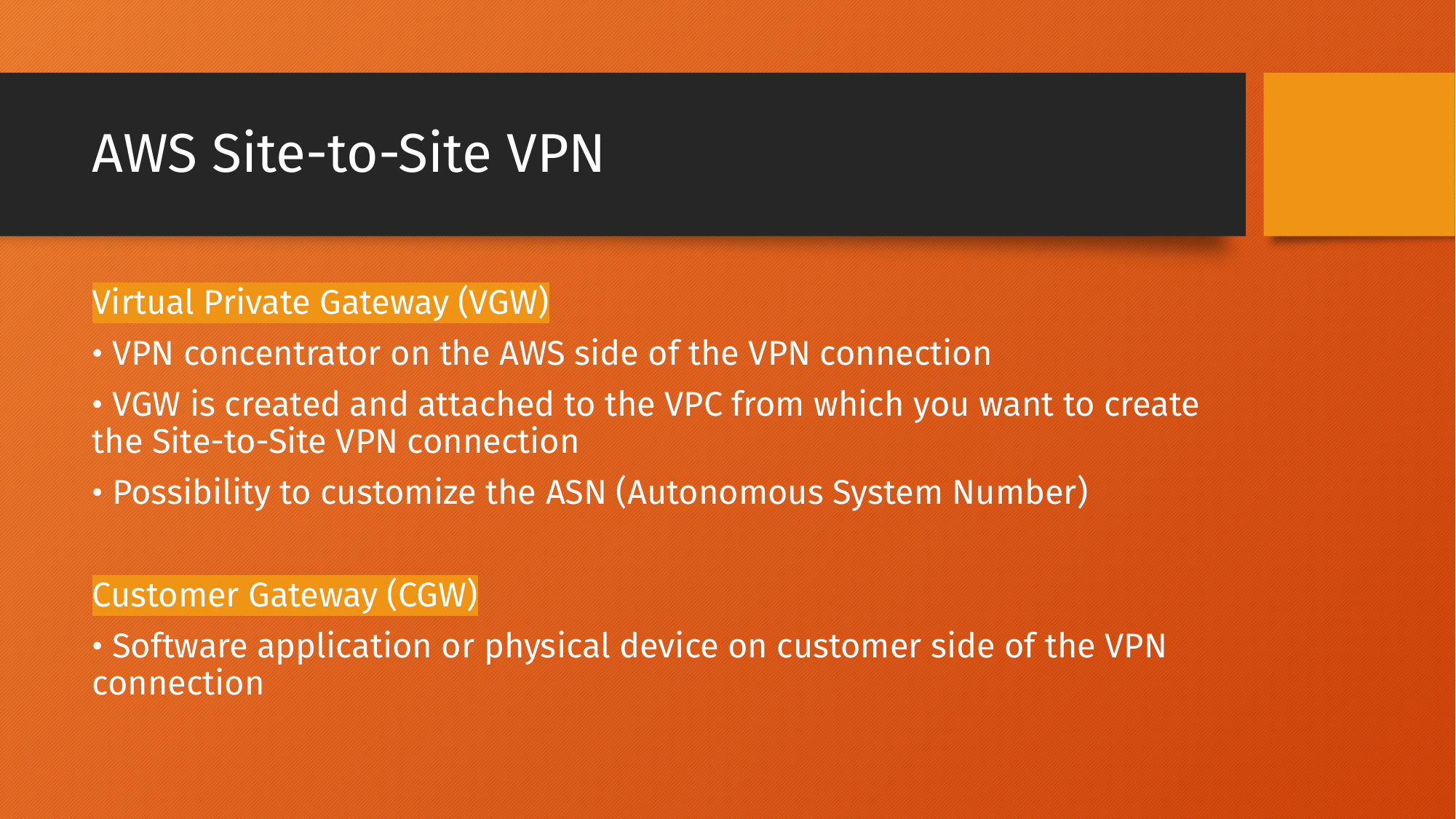

# AWS Site-to-Site VPN
Virtual Private Gateway (VGW)
• VPN concentrator on the AWS side of the VPN connection
• VGW is created and attached to the VPC from which you want to create the Site-to-Site VPN connection
• Possibility to customize the ASN (Autonomous System Number)

Customer Gateway (CGW)
• Software application or physical device on customer side of the VPN connection